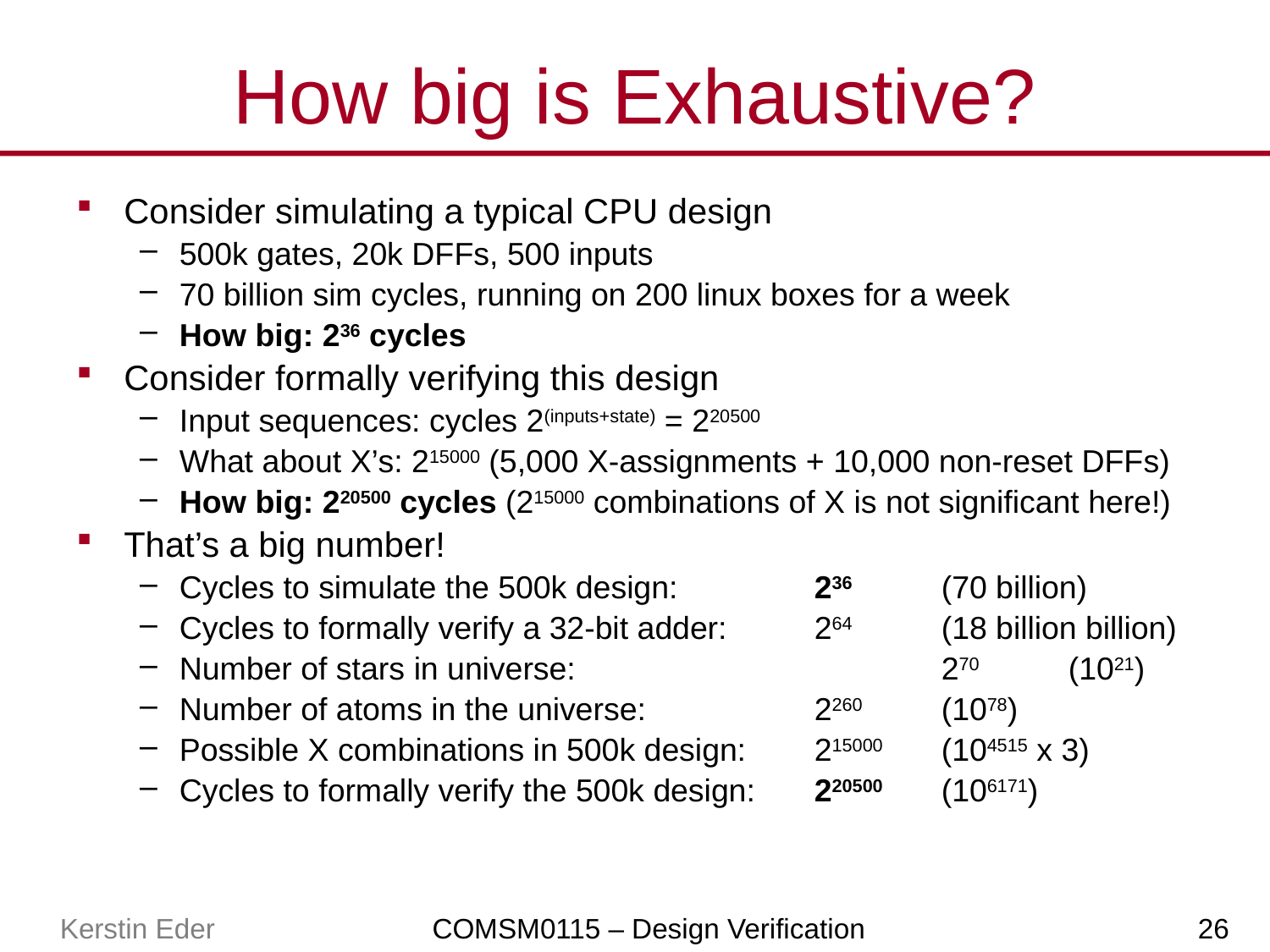

# How big is Exhaustive?
Consider simulating a typical CPU design
500k gates, 20k DFFs, 500 inputs
70 billion sim cycles, running on 200 linux boxes for a week
How big: 236 cycles
Consider formally verifying this design
Input sequences: cycles 2(inputs+state) = 220500
What about X’s: 215000 (5,000 X-assignments + 10,000 non-reset DFFs)
How big: 220500 cycles (215000 combinations of X is not significant here!)
That’s a big number!
Cycles to simulate the 500k design:		236	(70 billion)
Cycles to formally verify a 32-bit adder:	264	(18 billion billion)
Number of stars in universe: 			270	(1021)
Number of atoms in the universe:		2260	(1078)
Possible X combinations in 500k design:	215000	(104515 x 3)
Cycles to formally verify the 500k design:	220500	(106171)